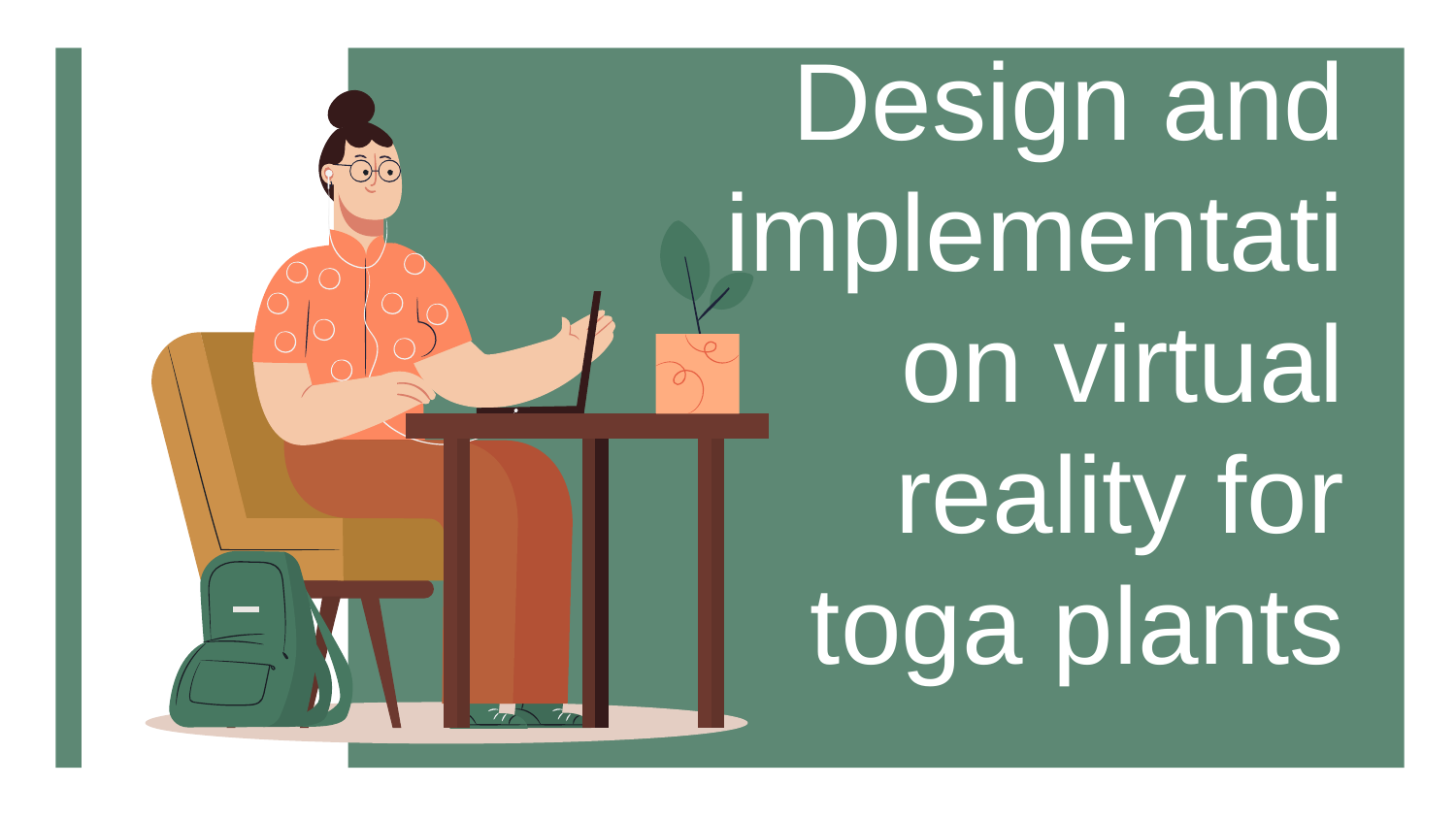

# Design and implementation virtual reality for toga plants